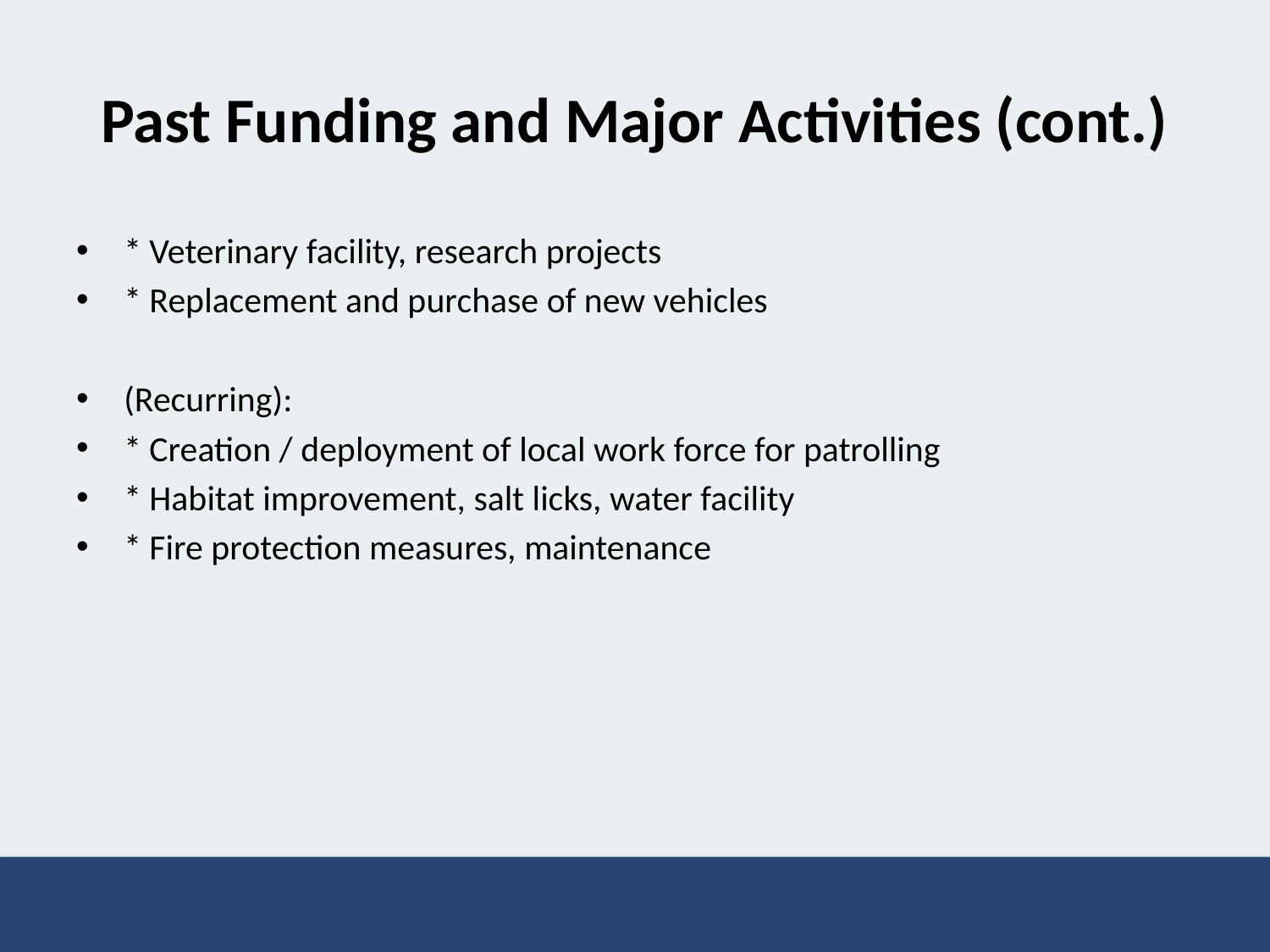

# Past Funding and Major Activities (cont.)
* Veterinary facility, research projects
* Replacement and purchase of new vehicles

(Recurring):
* Creation / deployment of local work force for patrolling
* Habitat improvement, salt licks, water facility
* Fire protection measures, maintenance